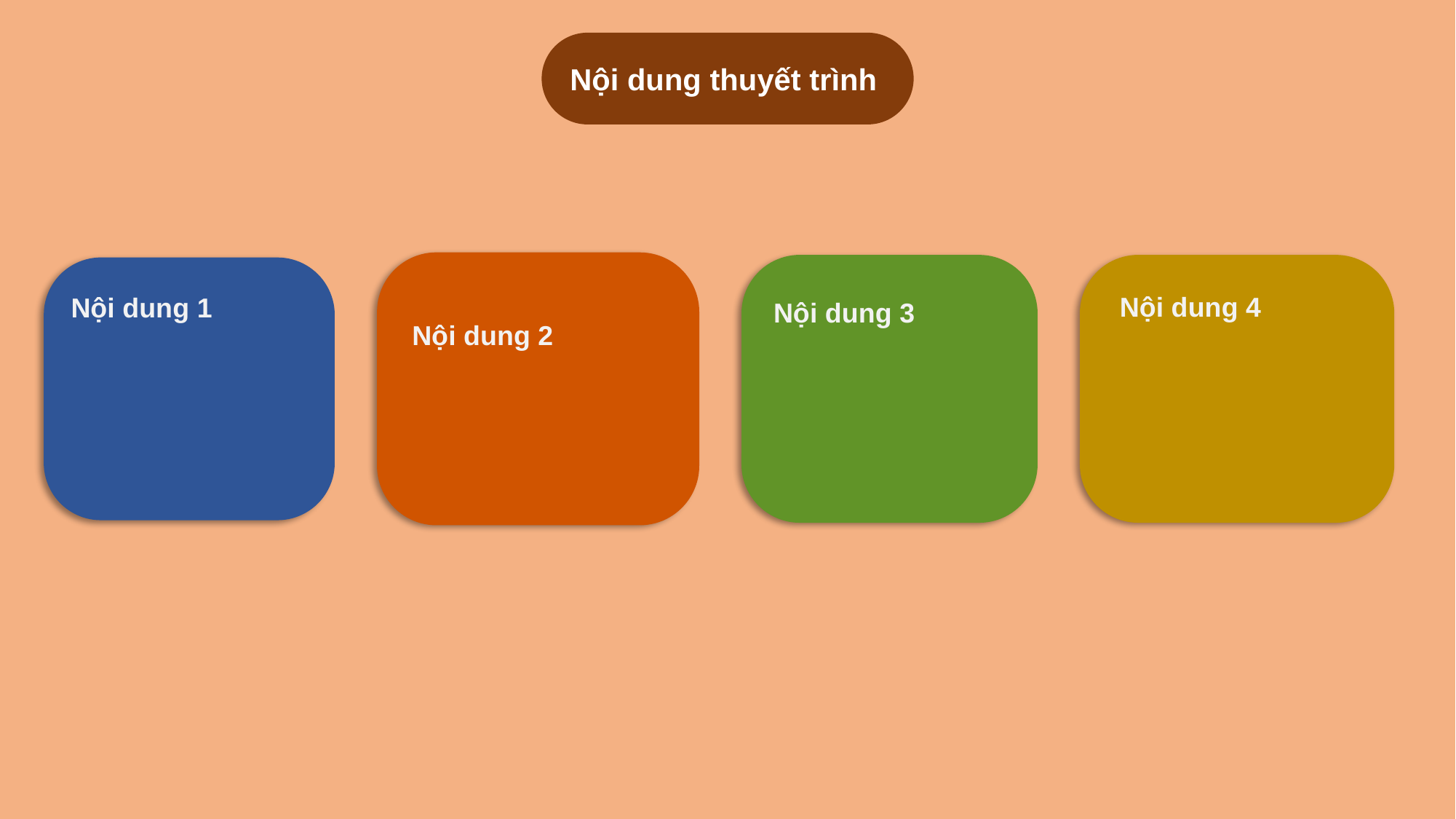

Nội dung thuyết trình

Nội dung 4
Nội dung 1
Nội dung 3
Nội dung 2